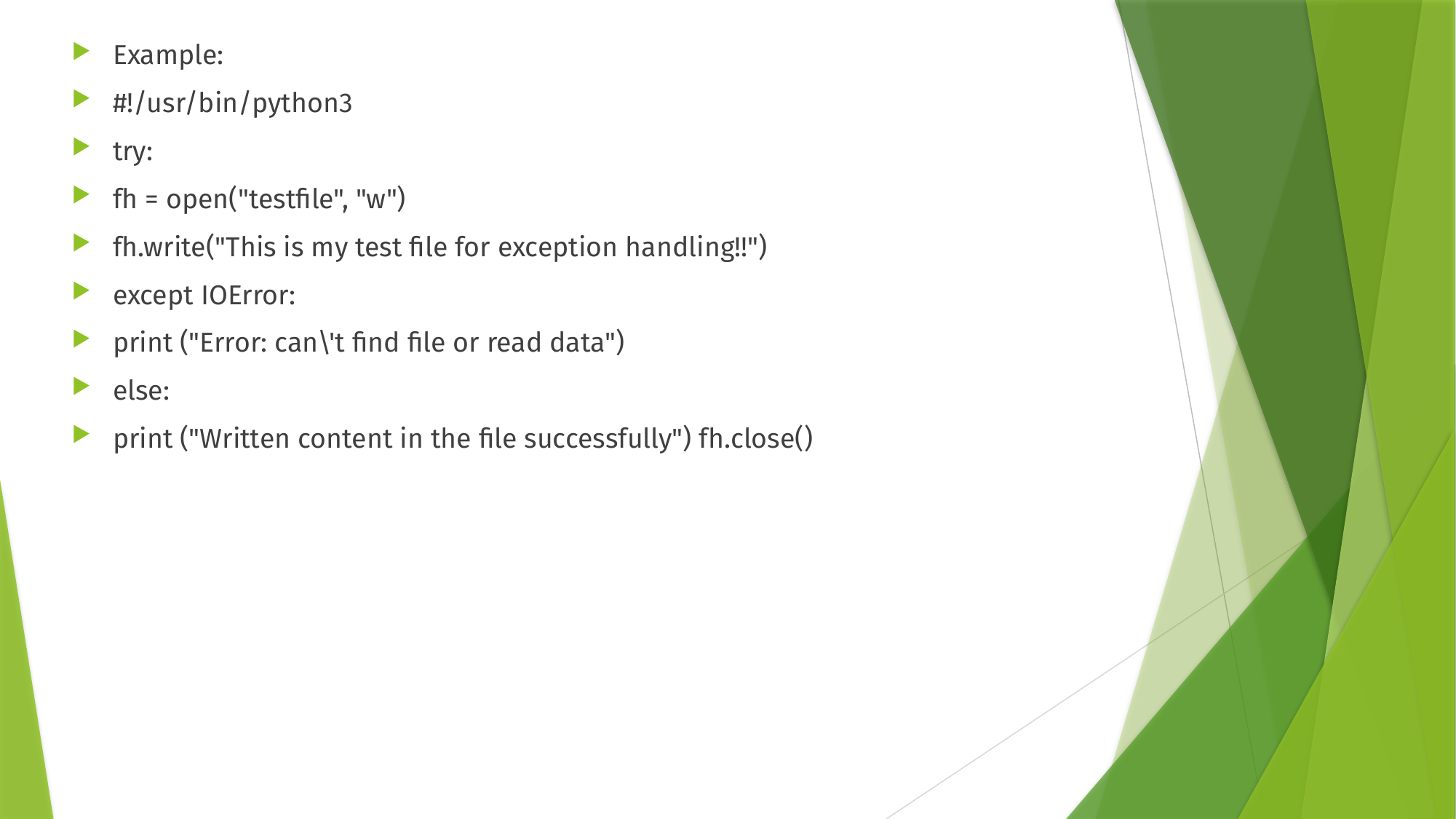

Example:
#!/usr/bin/python3
try:
fh = open("testfile", "w")
fh.write("This is my test file for exception handling!!")
except IOError:
print ("Error: can\'t find file or read data")
else:
print ("Written content in the file successfully") fh.close()